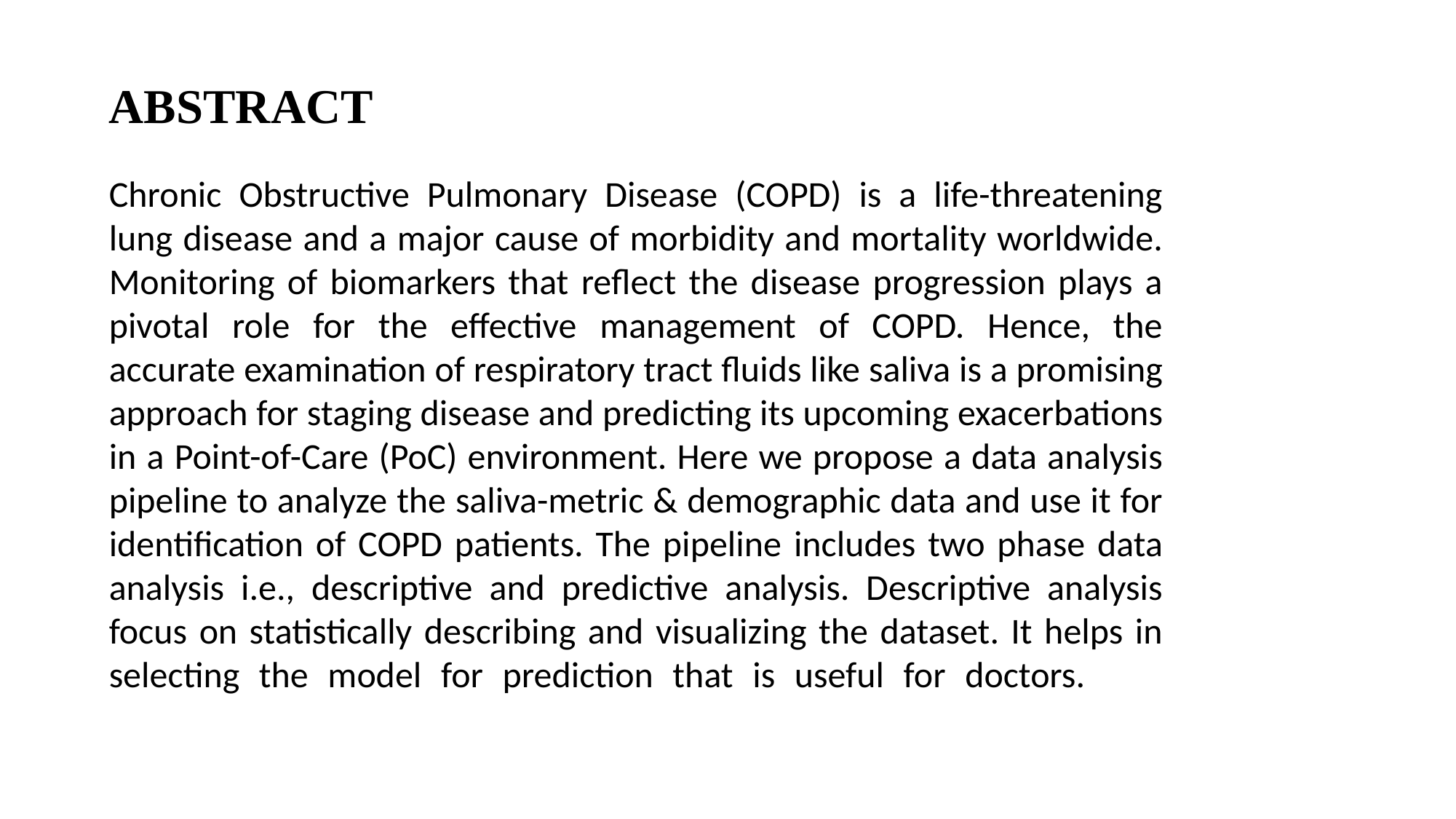

ABSTRACT
Chronic Obstructive Pulmonary Disease (COPD) is a life-threatening lung disease and a major cause of morbidity and mortality worldwide. Monitoring of biomarkers that reflect the disease progression plays a pivotal role for the effective management of COPD. Hence, the accurate examination of respiratory tract fluids like saliva is a promising approach for staging disease and predicting its upcoming exacerbations in a Point-of-Care (PoC) environment. Here we propose a data analysis pipeline to analyze the saliva-metric & demographic data and use it for identification of COPD patients. The pipeline includes two phase data analysis i.e., descriptive and predictive analysis. Descriptive analysis focus on statistically describing and visualizing the dataset. It helps in selecting the model for prediction that is useful for doctors.